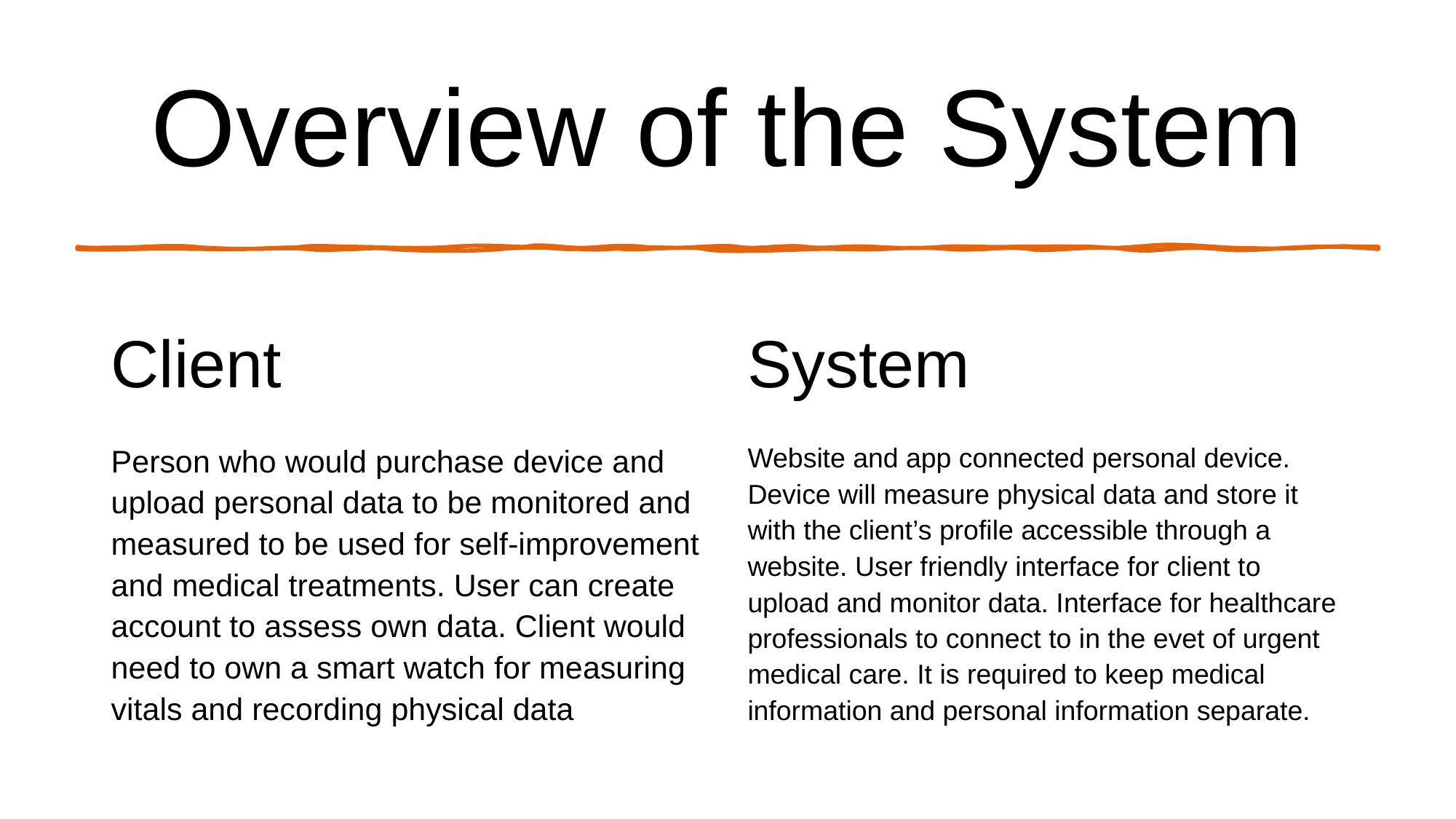

# Overview of the System
Client
System
Person who would purchase device and upload personal data to be monitored and measured to be used for self-improvement and medical treatments. User can create account to assess own data. Client would need to own a smart watch for measuring vitals and recording physical data

Website and app connected personal device. Device will measure physical data and store it with the client’s profile accessible through a website. User friendly interface for client to upload and monitor data. Interface for healthcare professionals to connect to in the evet of urgent medical care. It is required to keep medical information and personal information separate.
3